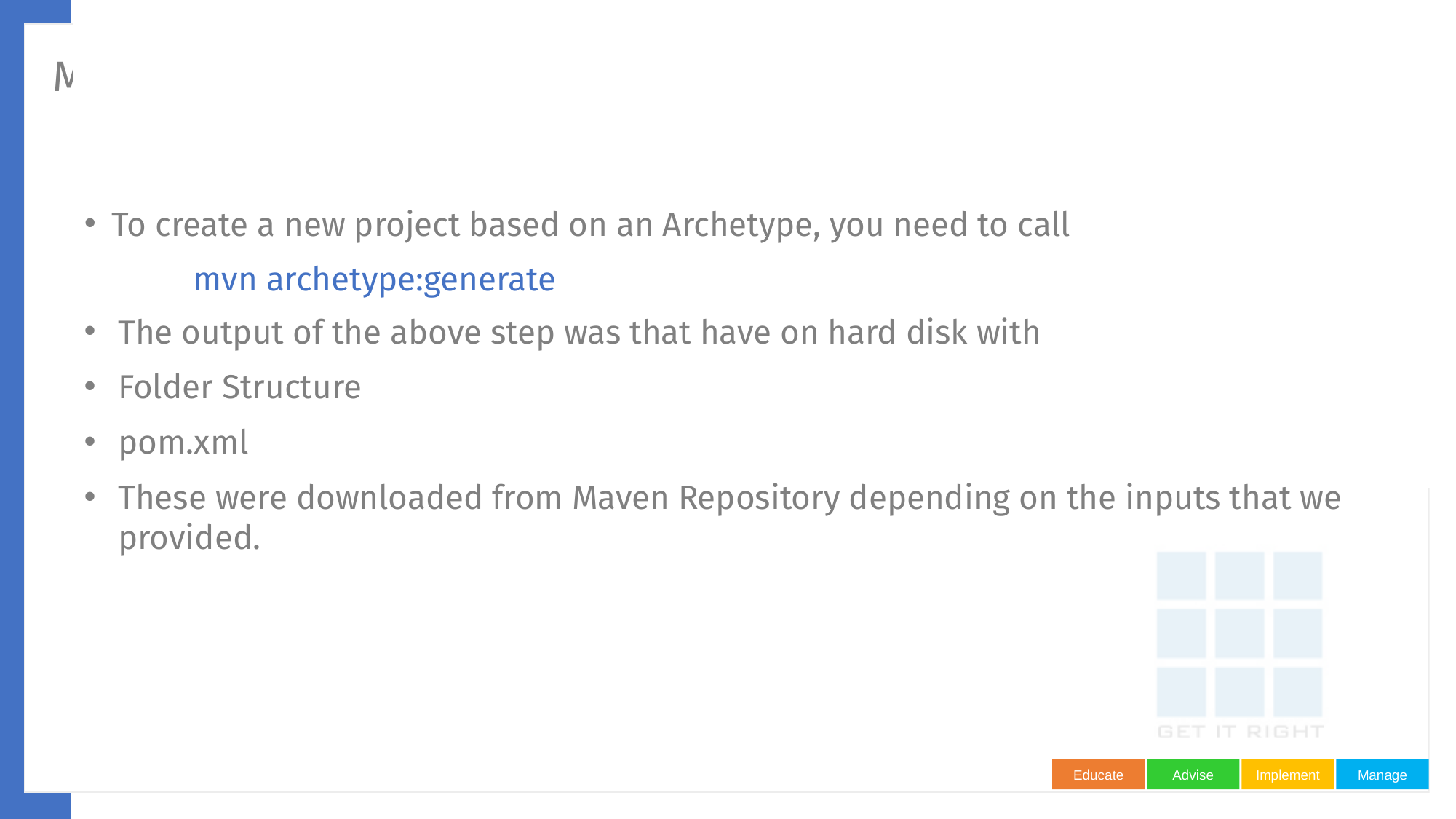

# Maven archetype
To create a new project based on an Archetype, you need to call
	mvn archetype:generate
The output of the above step was that have on hard disk with
Folder Structure
pom.xml
These were downloaded from Maven Repository depending on the inputs that we provided.